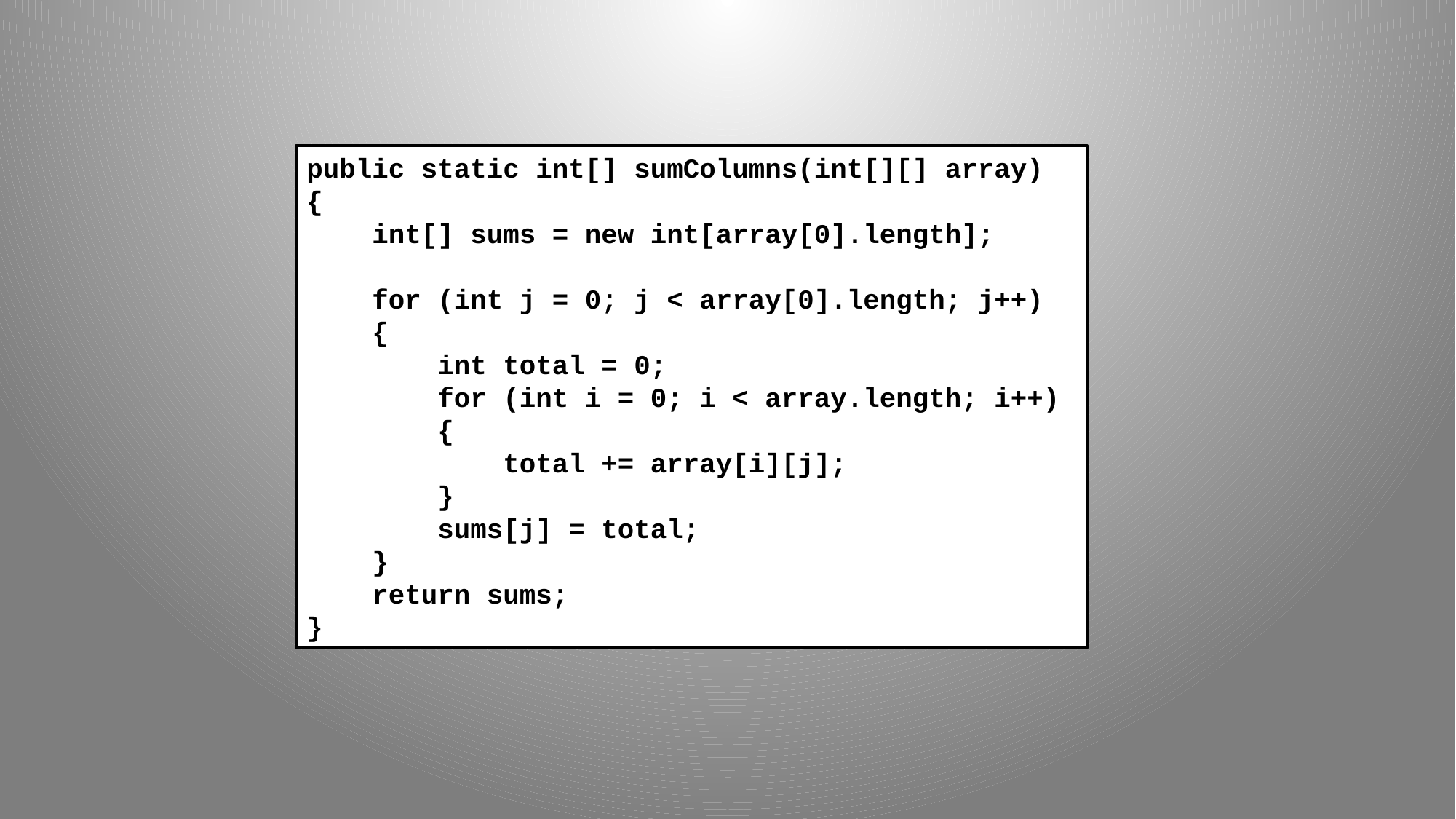

public static int[] sumColumns(int[][] array)
{
    int[] sums = new int[array[0].length];

    for (int j = 0; j < array[0].length; j++)
    {
        int total = 0;
        for (int i = 0; i < array.length; i++)
        {
            total += array[i][j];
        }
        sums[j] = total;
    }
    return sums;
}